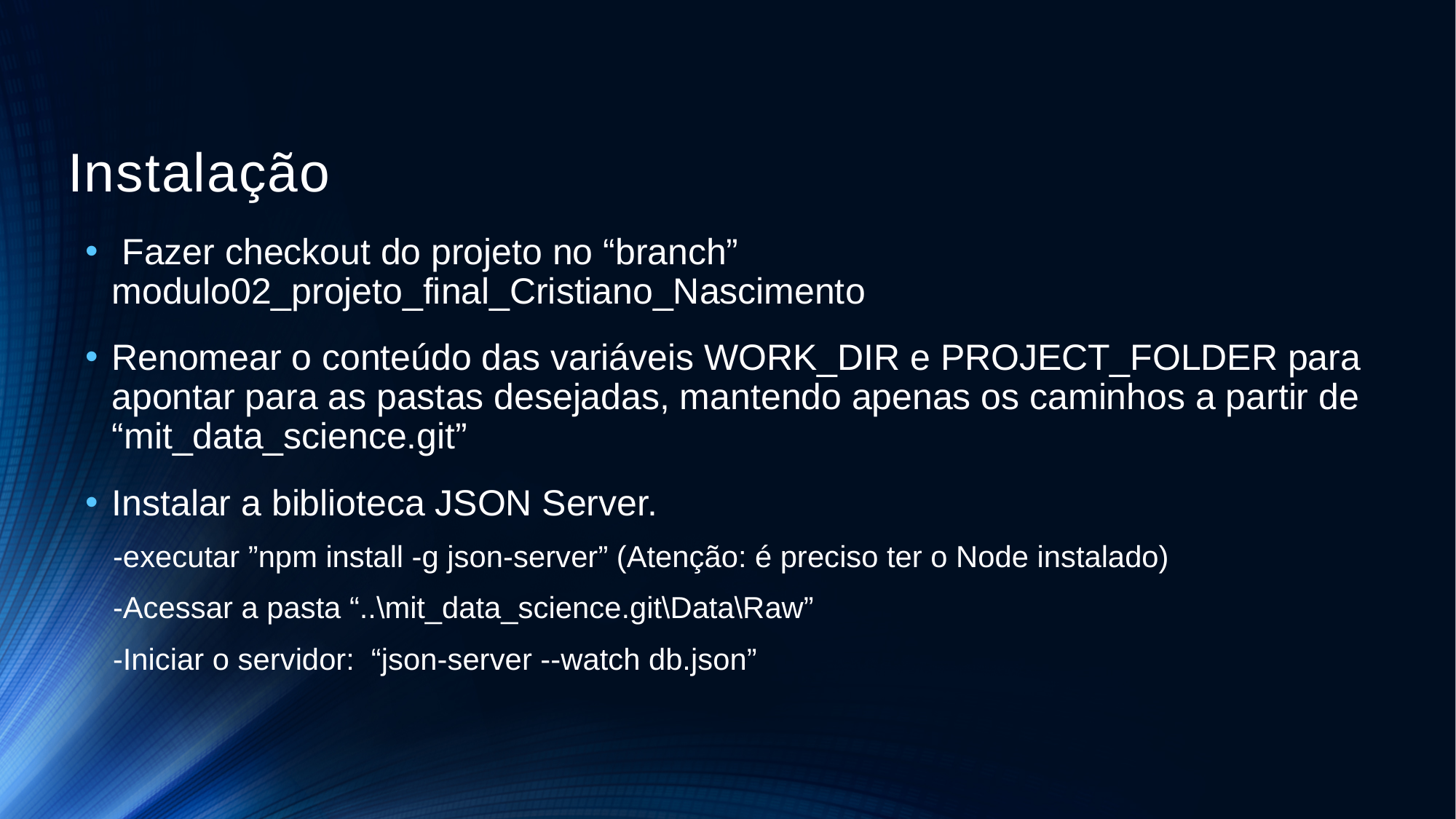

# Instalação
 Fazer checkout do projeto no “branch” modulo02_projeto_final_Cristiano_Nascimento
Renomear o conteúdo das variáveis WORK_DIR e PROJECT_FOLDER para apontar para as pastas desejadas, mantendo apenas os caminhos a partir de “mit_data_science.git”
Instalar a biblioteca JSON Server.
-executar ”npm install -g json-server” (Atenção: é preciso ter o Node instalado)
-Acessar a pasta “..\mit_data_science.git\Data\Raw”
-Iniciar o servidor:  “json-server --watch db.json”